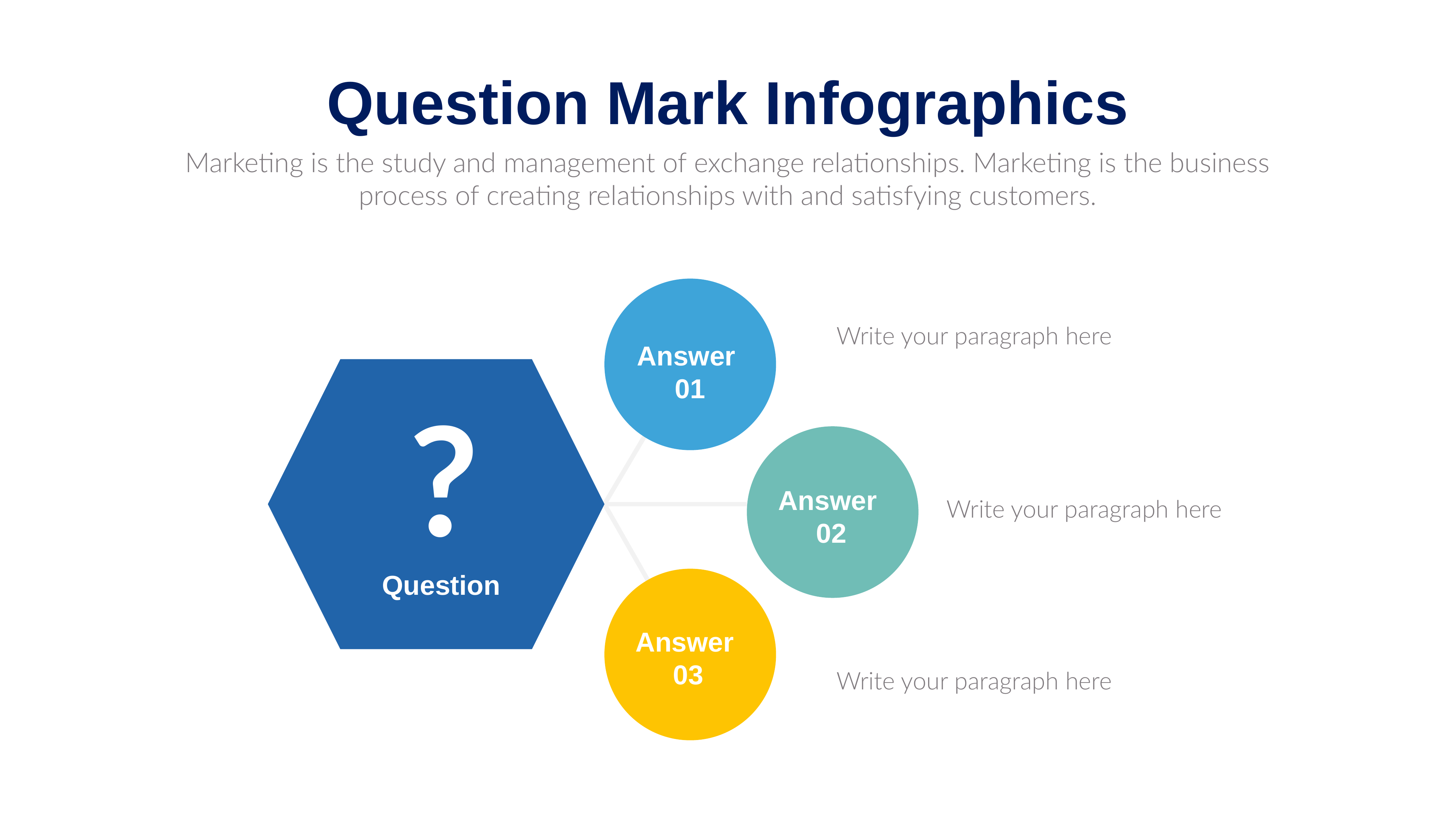

Question Mark Infographics
Marketing is the study and management of exchange relationships. Marketing is the business process of creating relationships with and satisfying customers.

Write your paragraph here
Answer
01

?

Answer
02
Write your paragraph here
Question

Answer
03
Write your paragraph here